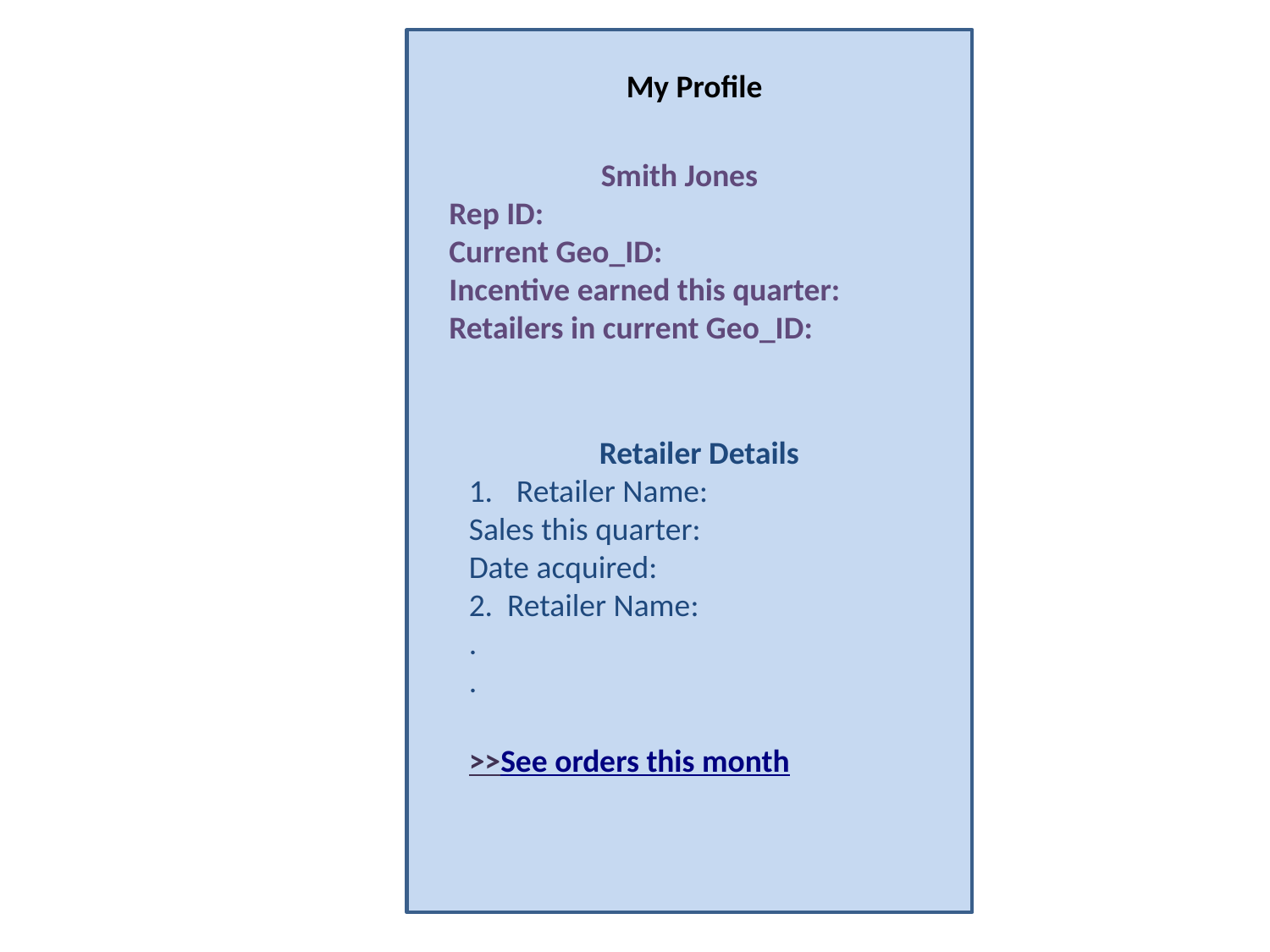

My Profile
Smith Jones
Rep ID:
Current Geo_ID:
Incentive earned this quarter:
Retailers in current Geo_ID:

Retailer Details
Retailer Name:
Sales this quarter:
Date acquired:
2.  Retailer Name:
.
.

>>See orders this month